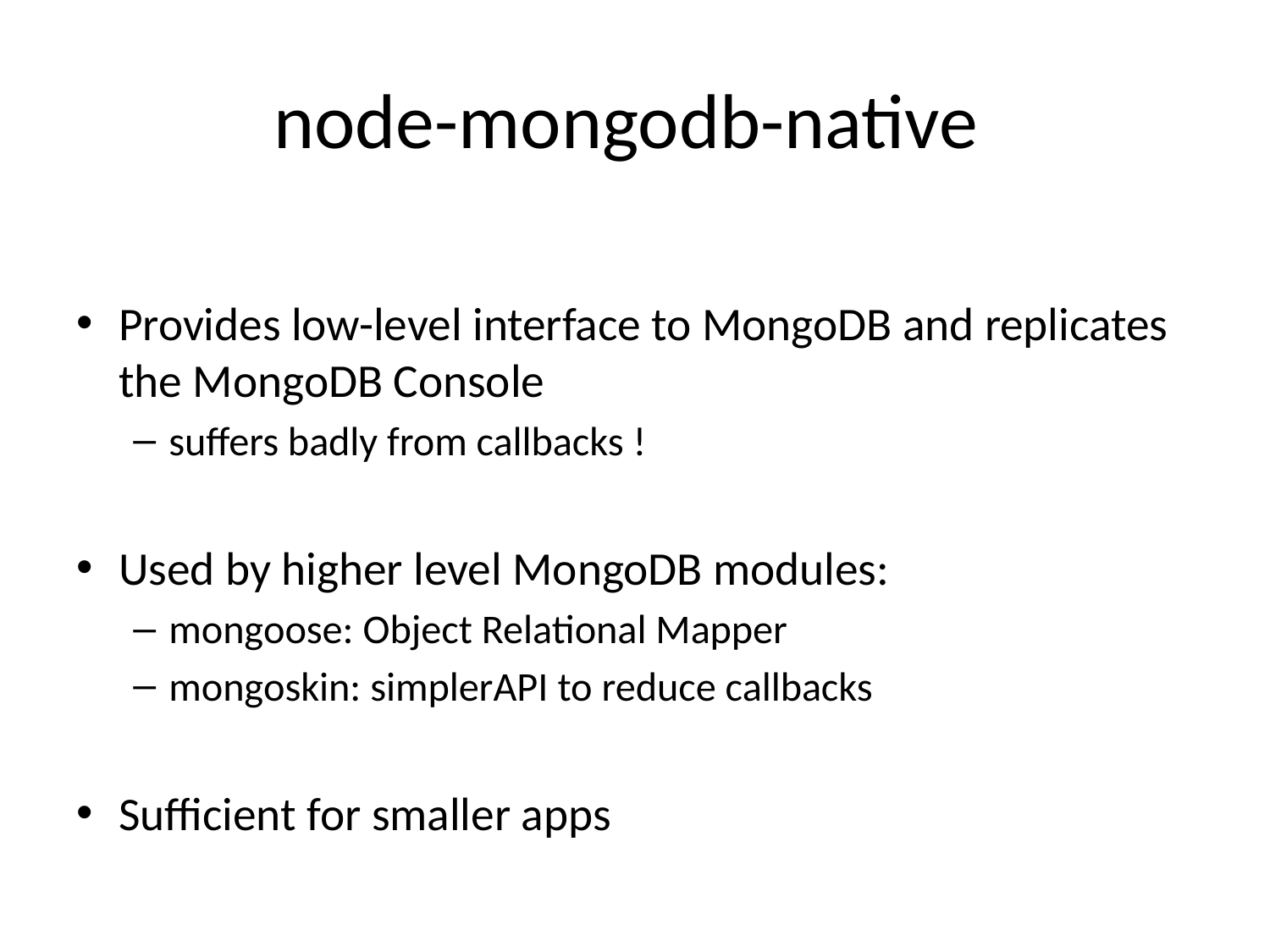

# node-mongodb-native

Provides low-level interface to MongoDB and replicates the MongoDB Console
suffers badly from callbacks !

Used by higher level MongoDB modules:
mongoose: Object Relational Mapper
mongoskin: simplerAPI to reduce callbacks

Sufficient for smaller apps